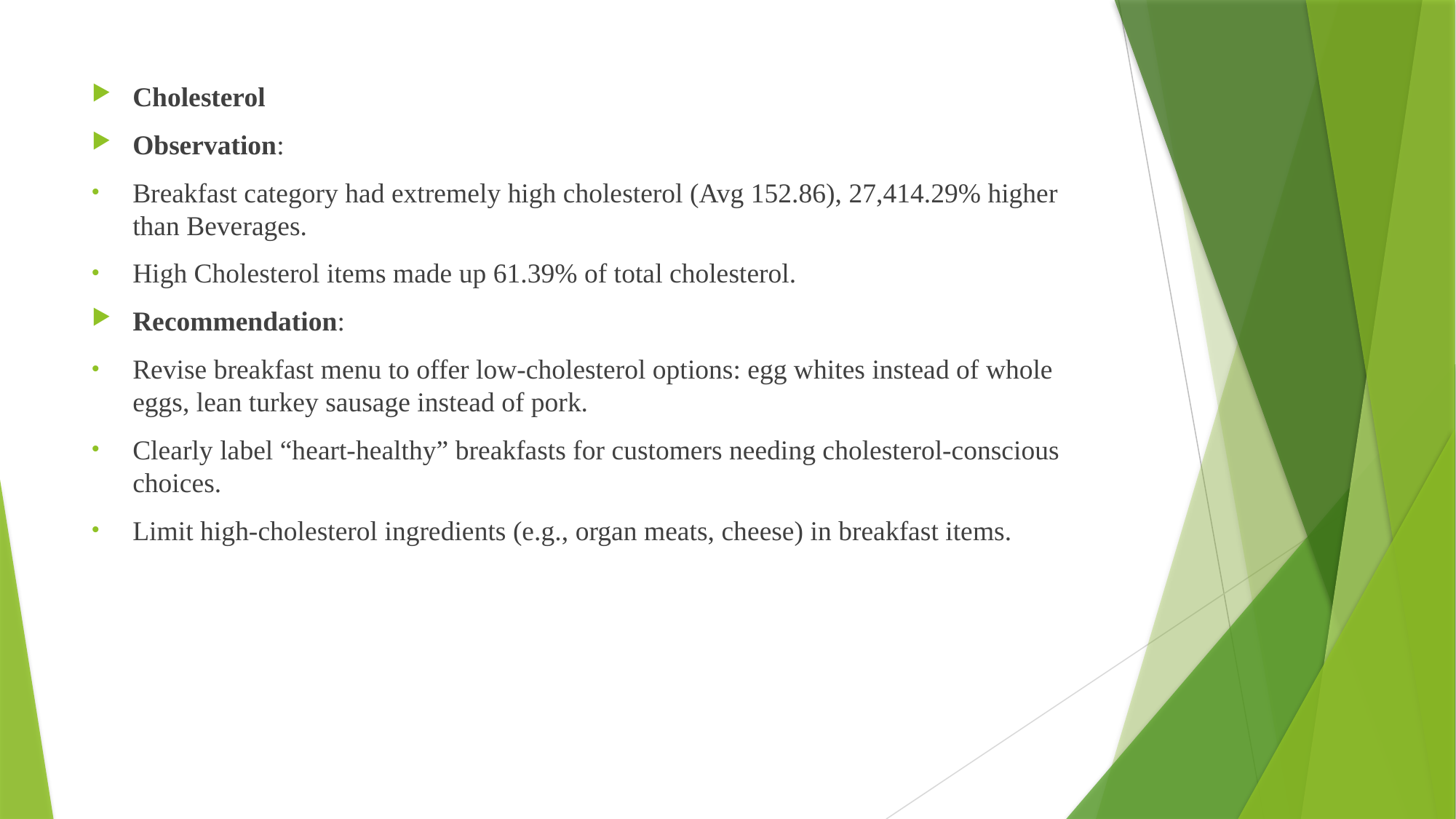

Cholesterol
Observation:
Breakfast category had extremely high cholesterol (Avg 152.86), 27,414.29% higher than Beverages.
High Cholesterol items made up 61.39% of total cholesterol.
Recommendation:
Revise breakfast menu to offer low-cholesterol options: egg whites instead of whole eggs, lean turkey sausage instead of pork.
Clearly label “heart-healthy” breakfasts for customers needing cholesterol-conscious choices.
Limit high-cholesterol ingredients (e.g., organ meats, cheese) in breakfast items.